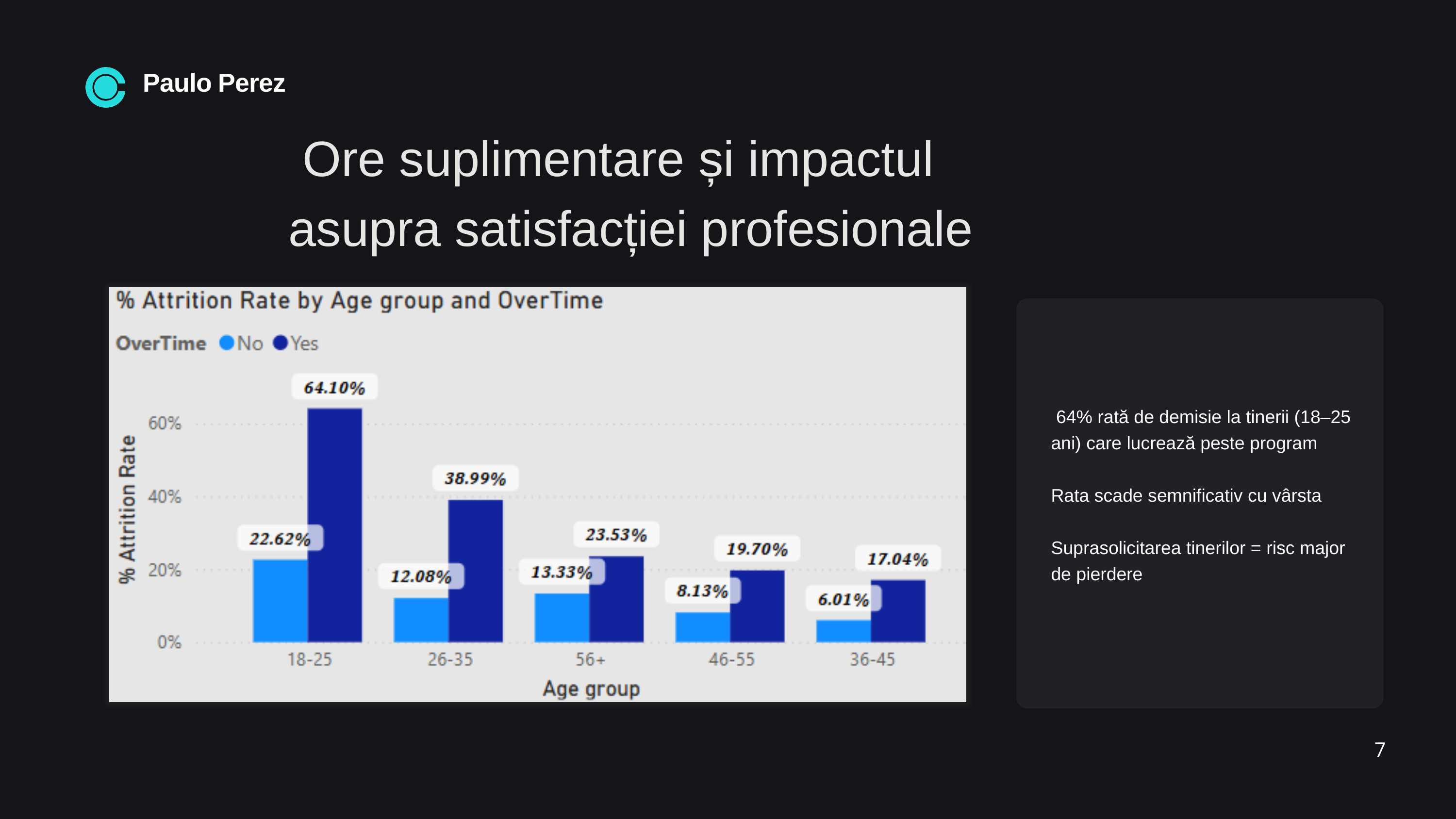

Paulo Perez
 Ore suplimentare și impactul asupra satisfacției profesionale

 64% rată de demisie la tinerii (18–25 ani) care lucrează peste program

Rata scade semnificativ cu vârsta

Suprasolicitarea tinerilor = risc major de pierdere
7